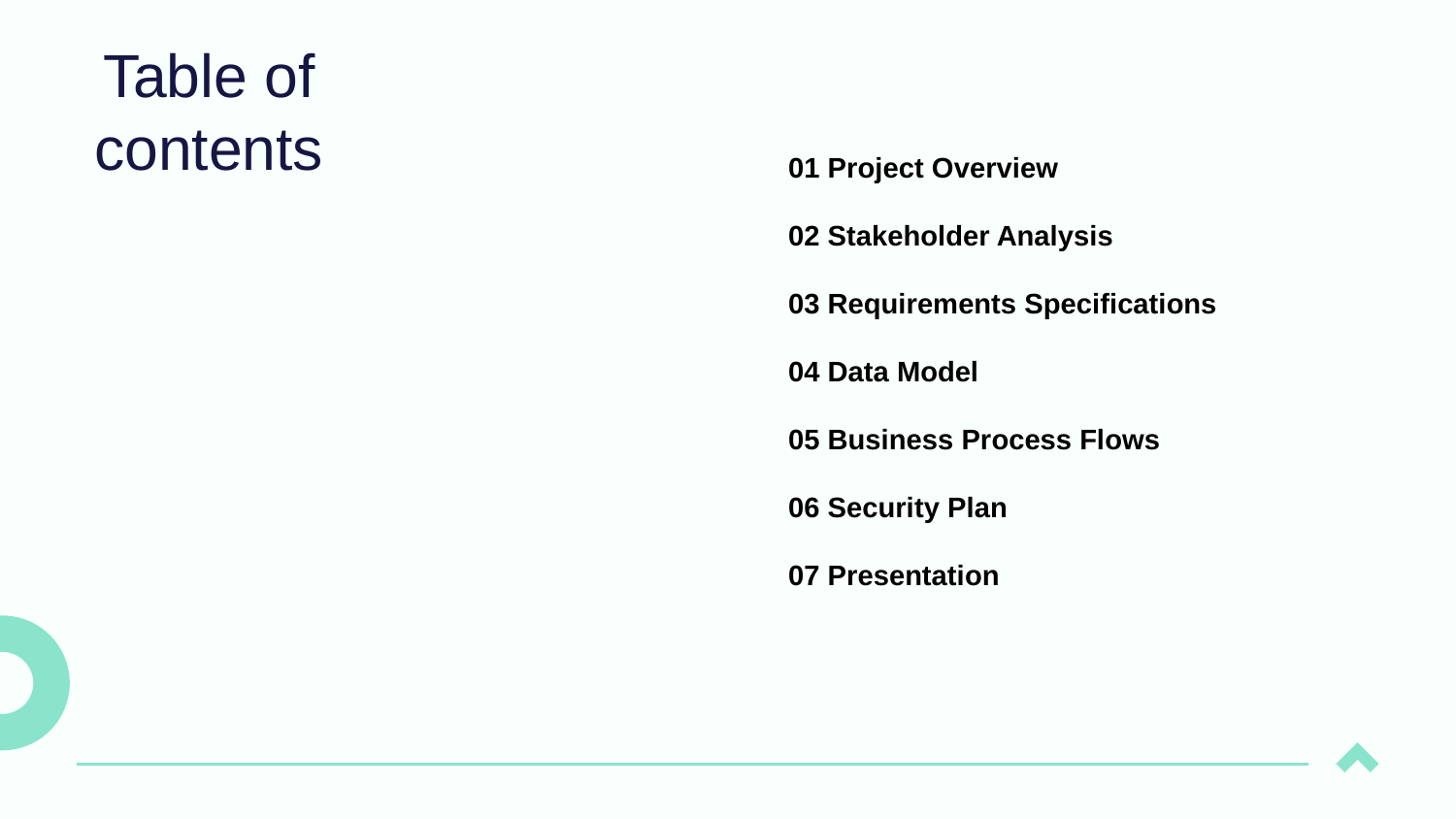

# Table of contents
01 Project Overview
02 Stakeholder Analysis
03 Requirements Specifications
04 Data Model
05 Business Process Flows
06 Security Plan
07 Presentation